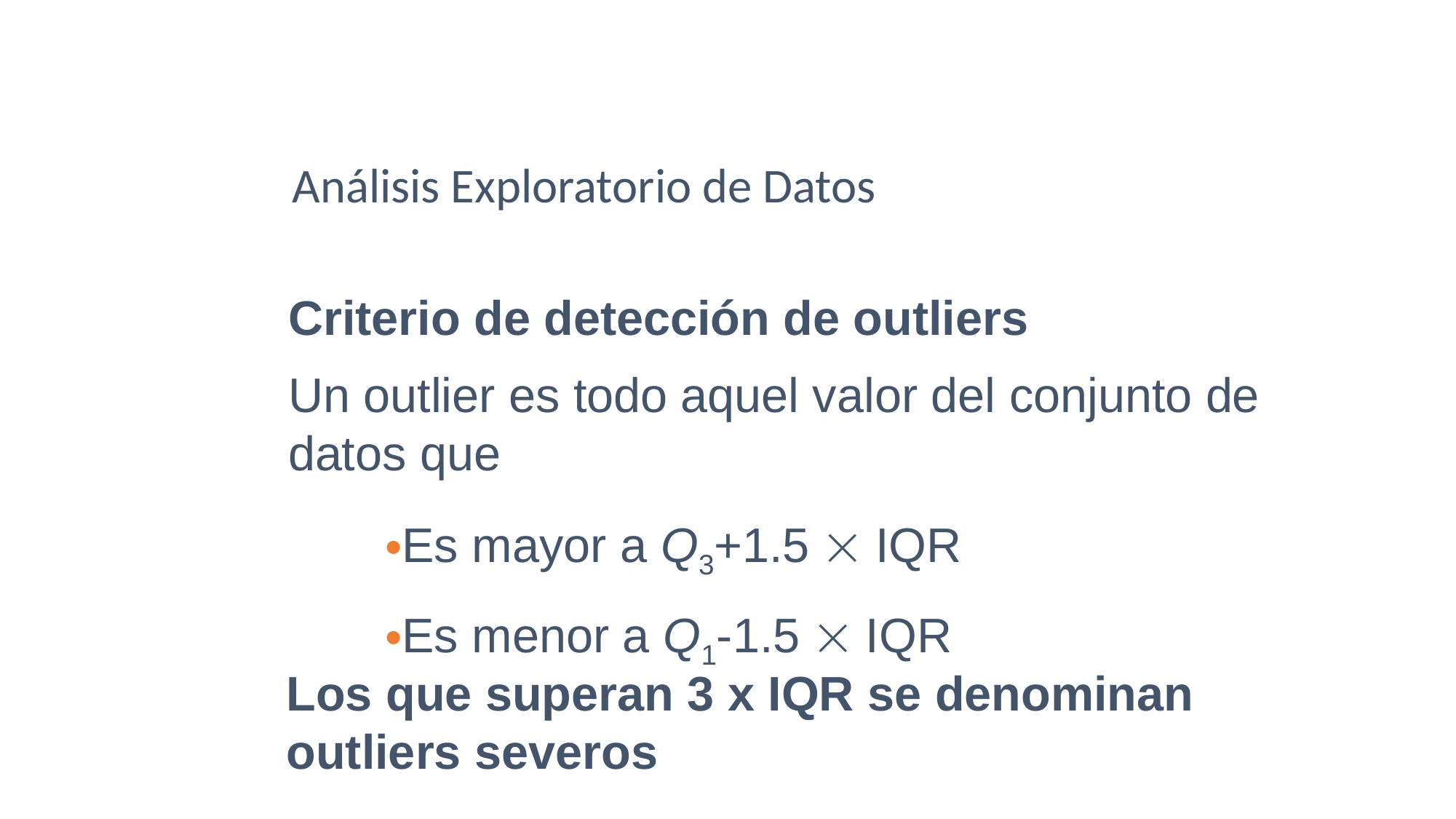

Análisis Exploratorio de Datos

Criterio de detección de outliers
Un outlier es todo aquel valor del conjunto de datos que
Es mayor a Q3+1.5 × IQR
Es menor a Q1-1.5 × IQR
Los que superan 3 x IQR se denominan outliers severos